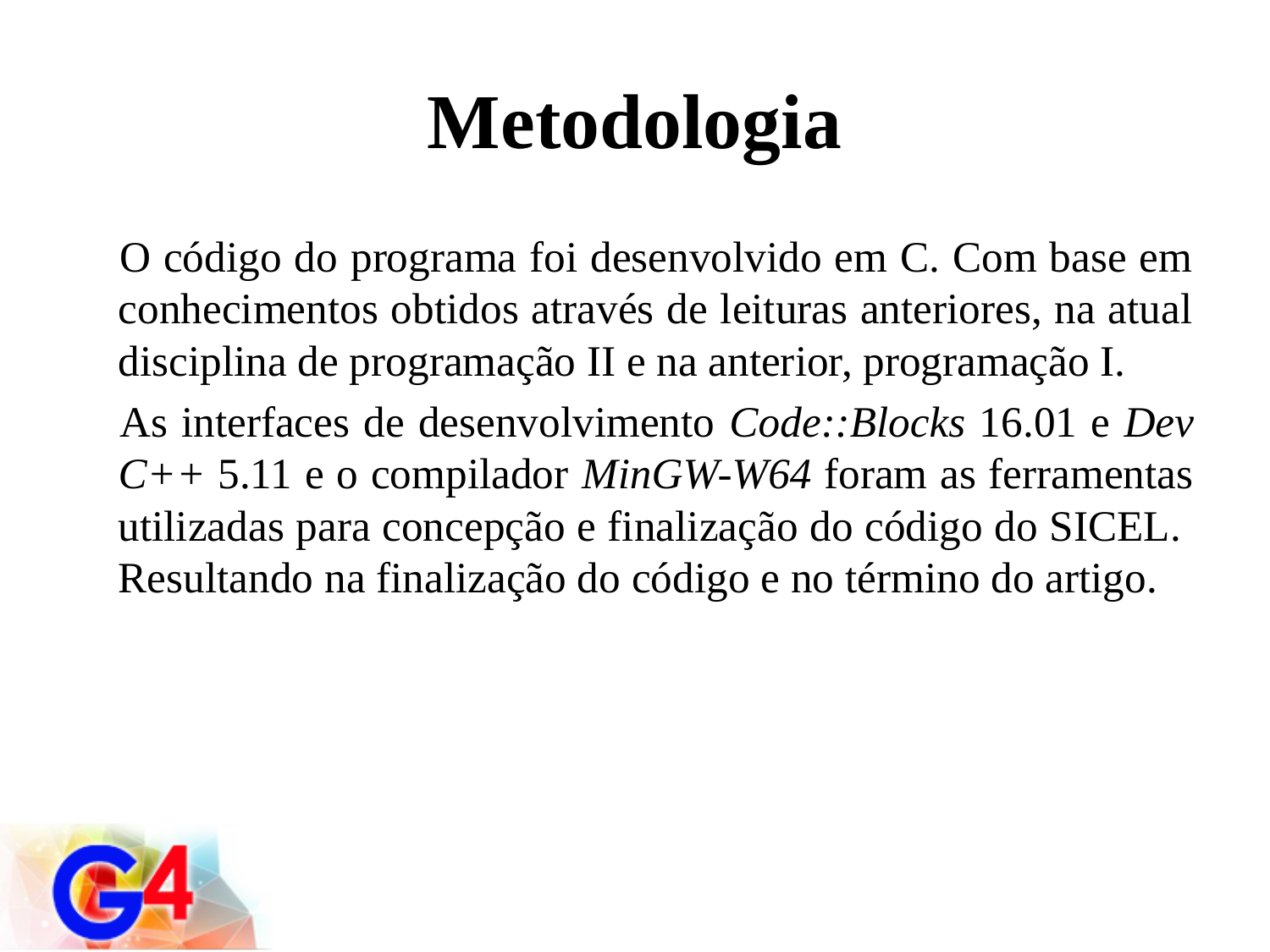

# Metodologia
O código do programa foi desenvolvido em C. Com base em conhecimentos obtidos através de leituras anteriores, na atual disciplina de programação II e na anterior, programação I.
As interfaces de desenvolvimento Code::Blocks 16.01 e Dev C++ 5.11 e o compilador MinGW-W64 foram as ferramentas utilizadas para concepção e finalização do código do SICEL.  Resultando na finalização do código e no término do artigo.